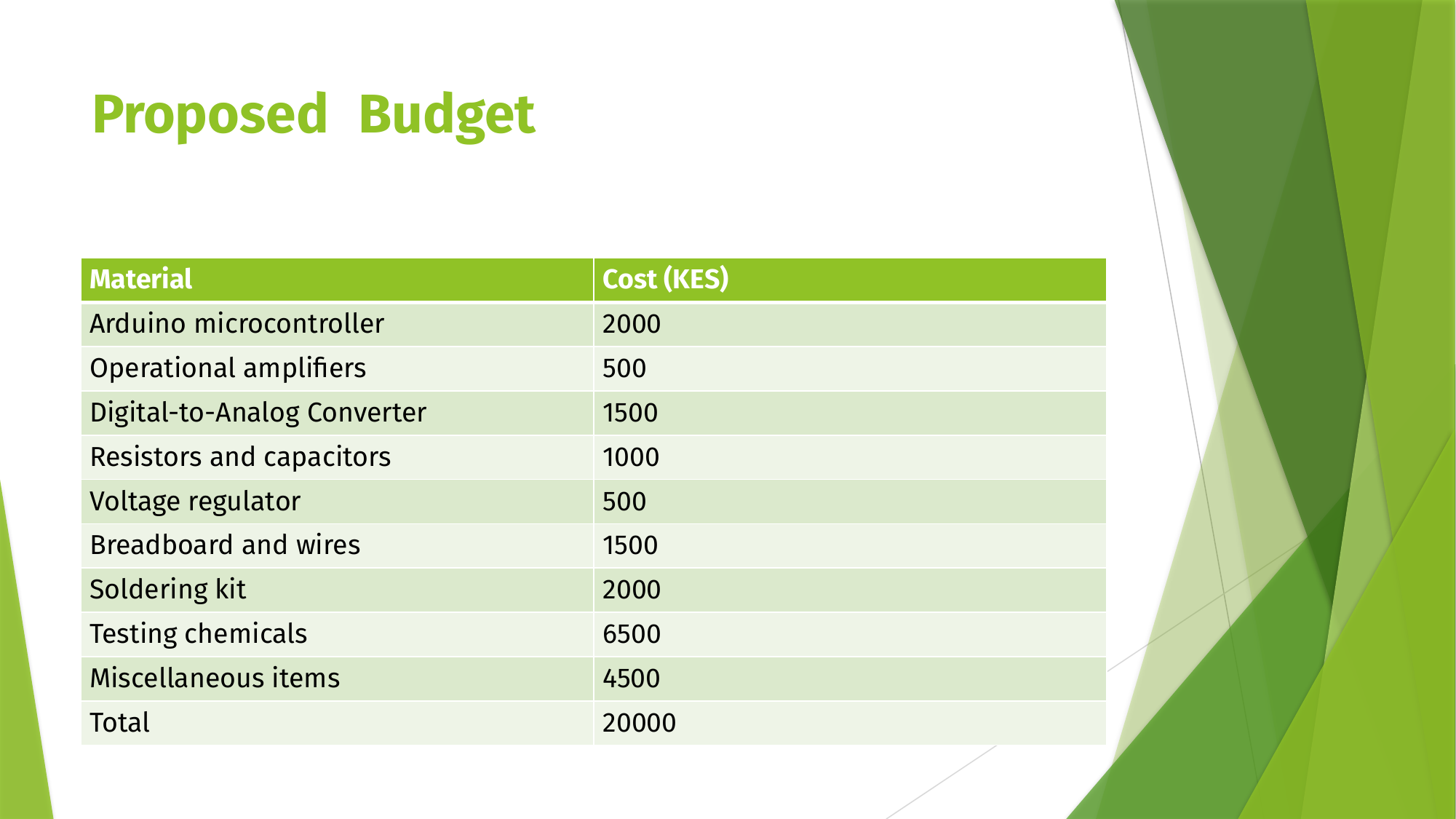

# Proposed  Budget
| Material | Cost (KES) |
| --- | --- |
| Arduino microcontroller | 2000 |
| Operational amplifiers | 500 |
| Digital-to-Analog Converter | 1500 |
| Resistors and capacitors | 1000 |
| Voltage regulator | 500 |
| Breadboard and wires | 1500 |
| Soldering kit | 2000 |
| Testing chemicals | 6500 |
| Miscellaneous items | 4500 |
| Total | 20000 |